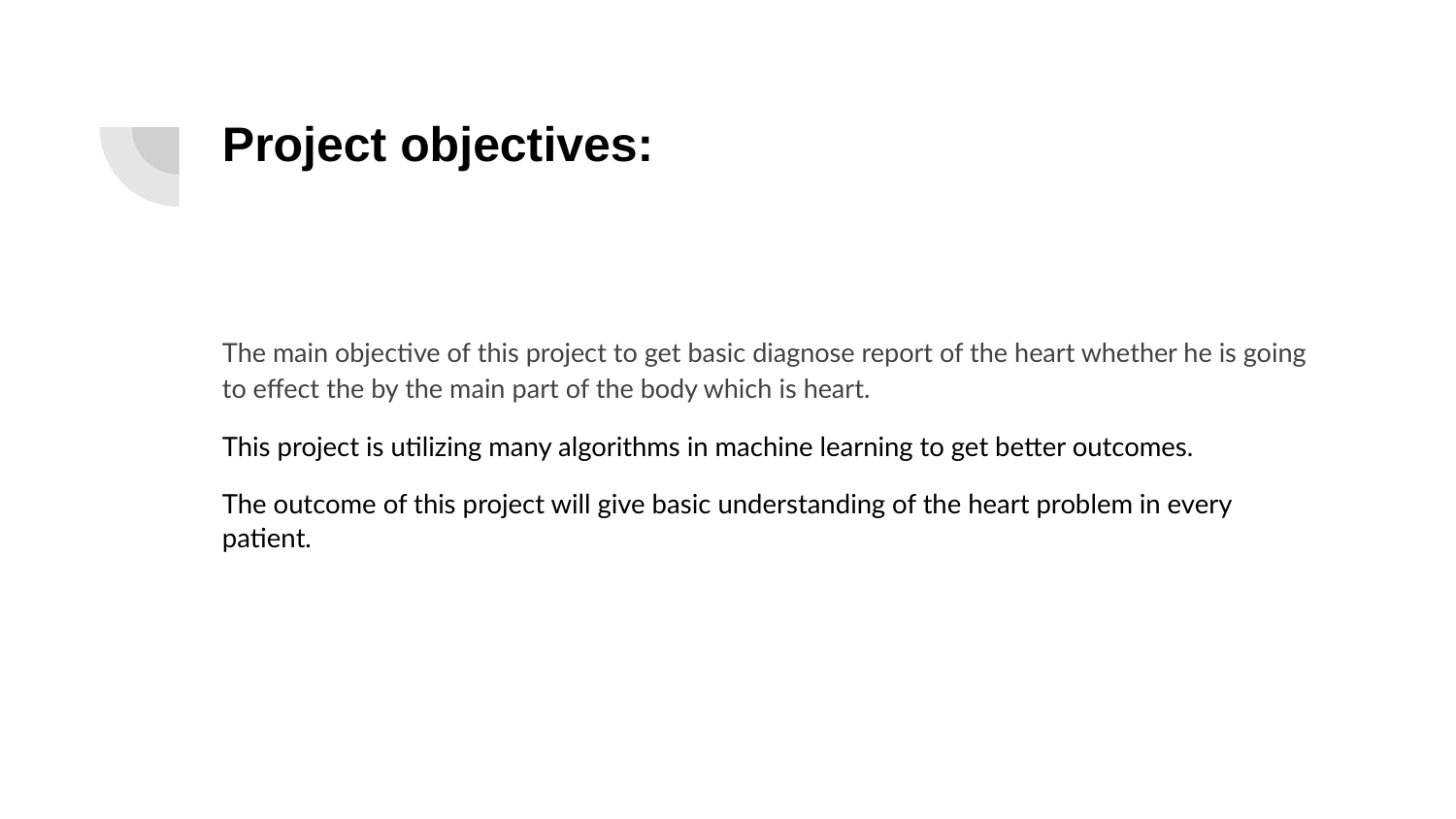

# Project objectives:

The main objective of this project to get basic diagnose report of the heart whether he is going to effect the by the main part of the body which is heart.
This project is utilizing many algorithms in machine learning to get better outcomes.
The outcome of this project will give basic understanding of the heart problem in every patient.